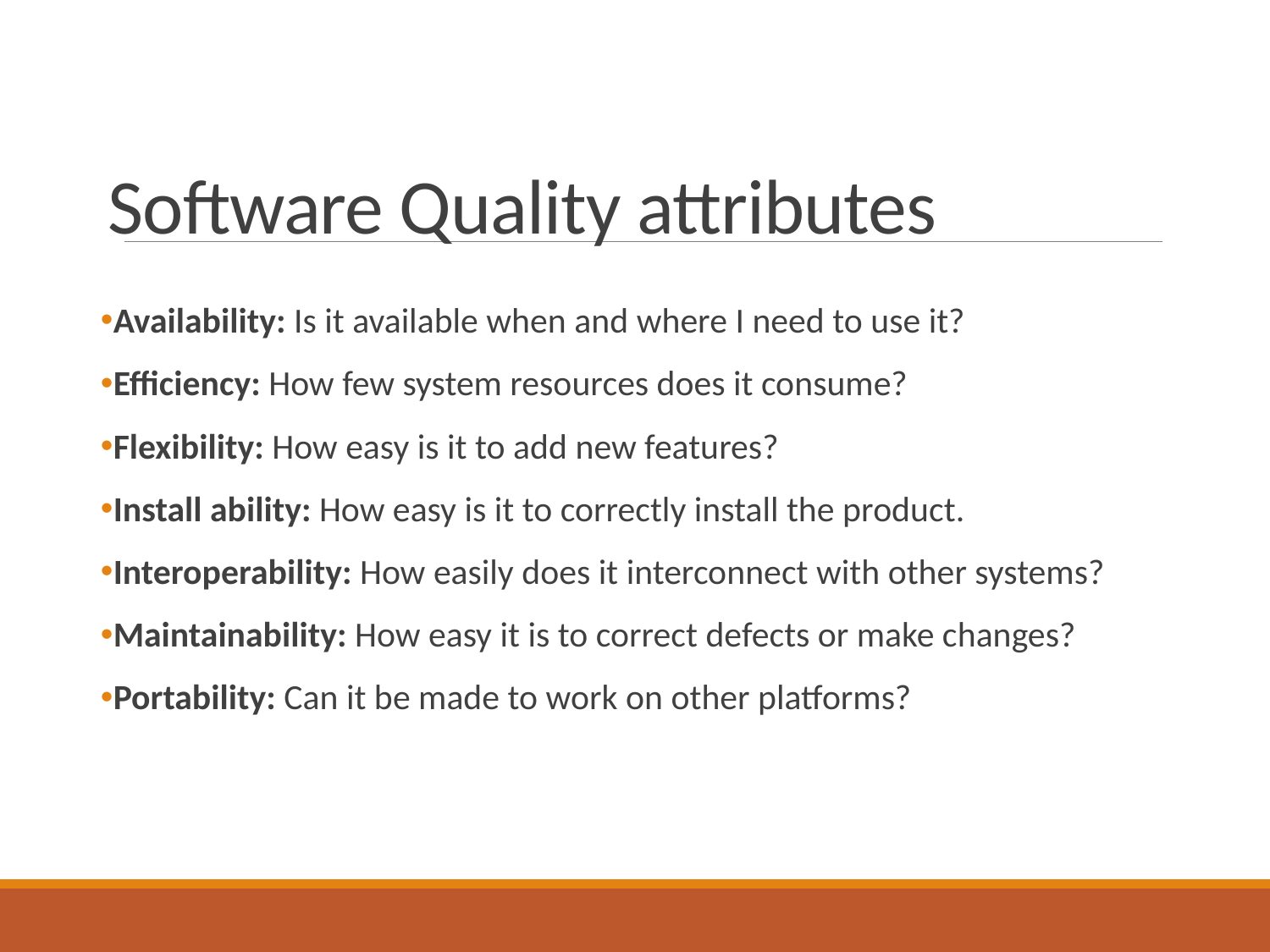

# Software Quality attributes
Availability: Is it available when and where I need to use it?
Efficiency: How few system resources does it consume?
Flexibility: How easy is it to add new features?
Install ability: How easy is it to correctly install the product.
Interoperability: How easily does it interconnect with other systems?
Maintainability: How easy it is to correct defects or make changes?
Portability: Can it be made to work on other platforms?